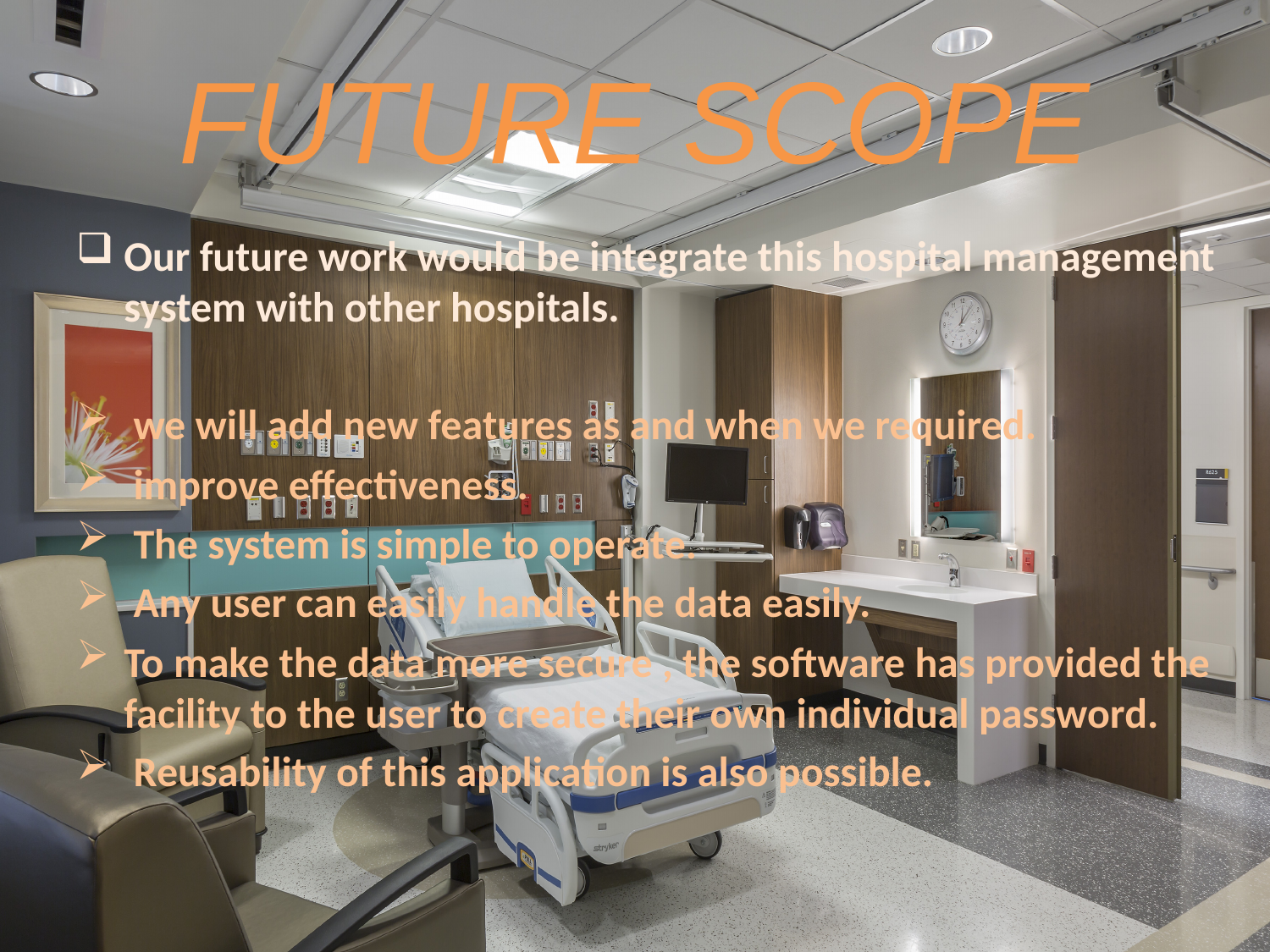

# FUTURE SCOPE
Our future work would be integrate this hospital management system with other hospitals.

 we will add new features as and when we required.
 improve effectiveness.
 The system is simple to operate.
 Any user can easily handle the data easily.
To make the data more secure , the software has provided the facility to the user to create their own individual password.
 Reusability of this application is also possible.